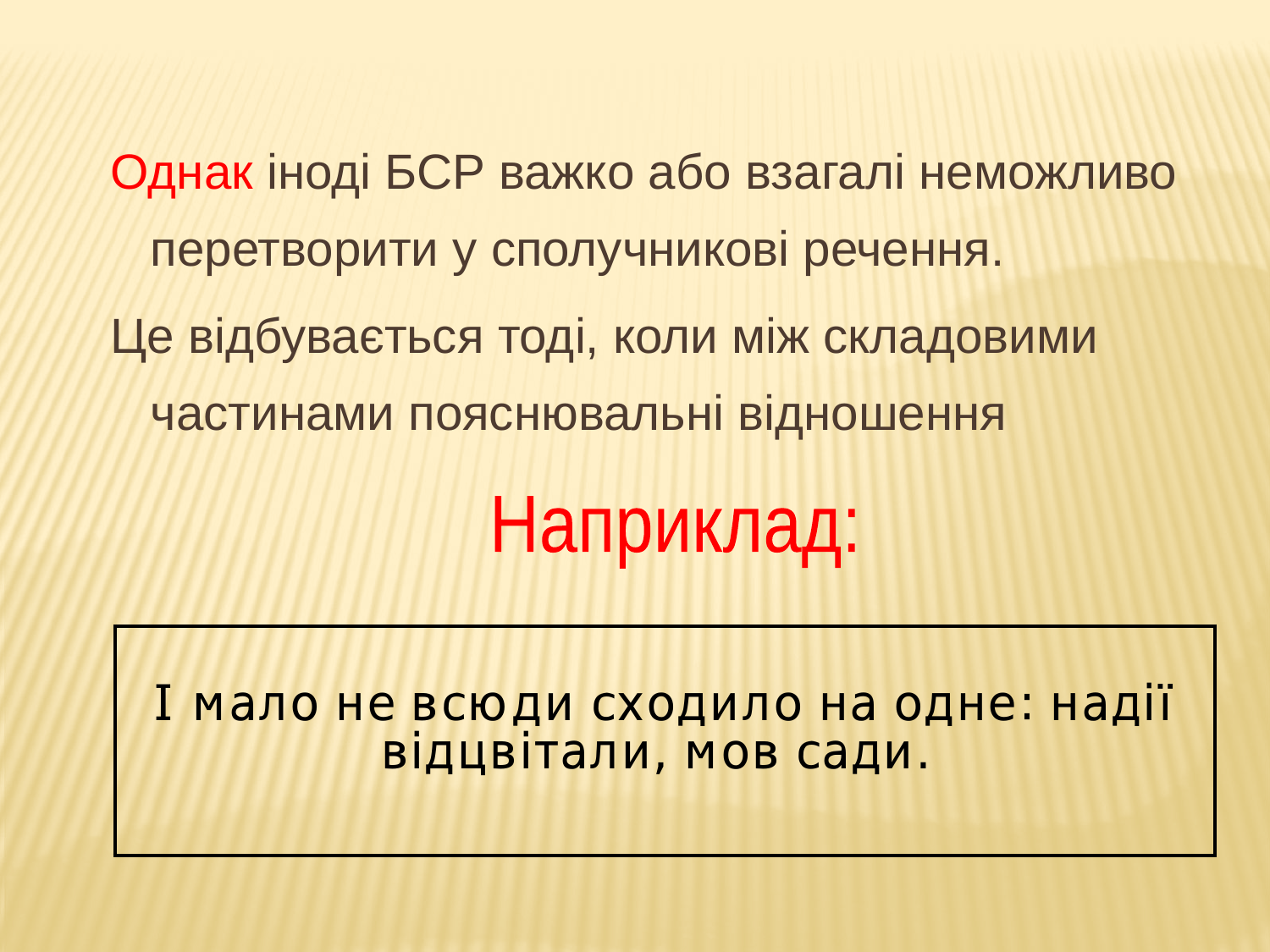

Однак іноді БСР важко або взагалі неможливо перетворити у сполучникові речення.
Це відбувається тоді, коли між складовими частинами пояснювальні відношення

Наприклад:
| І мало не всюди сходило на одне: надії відцвітали, мов сади. |
| --- |